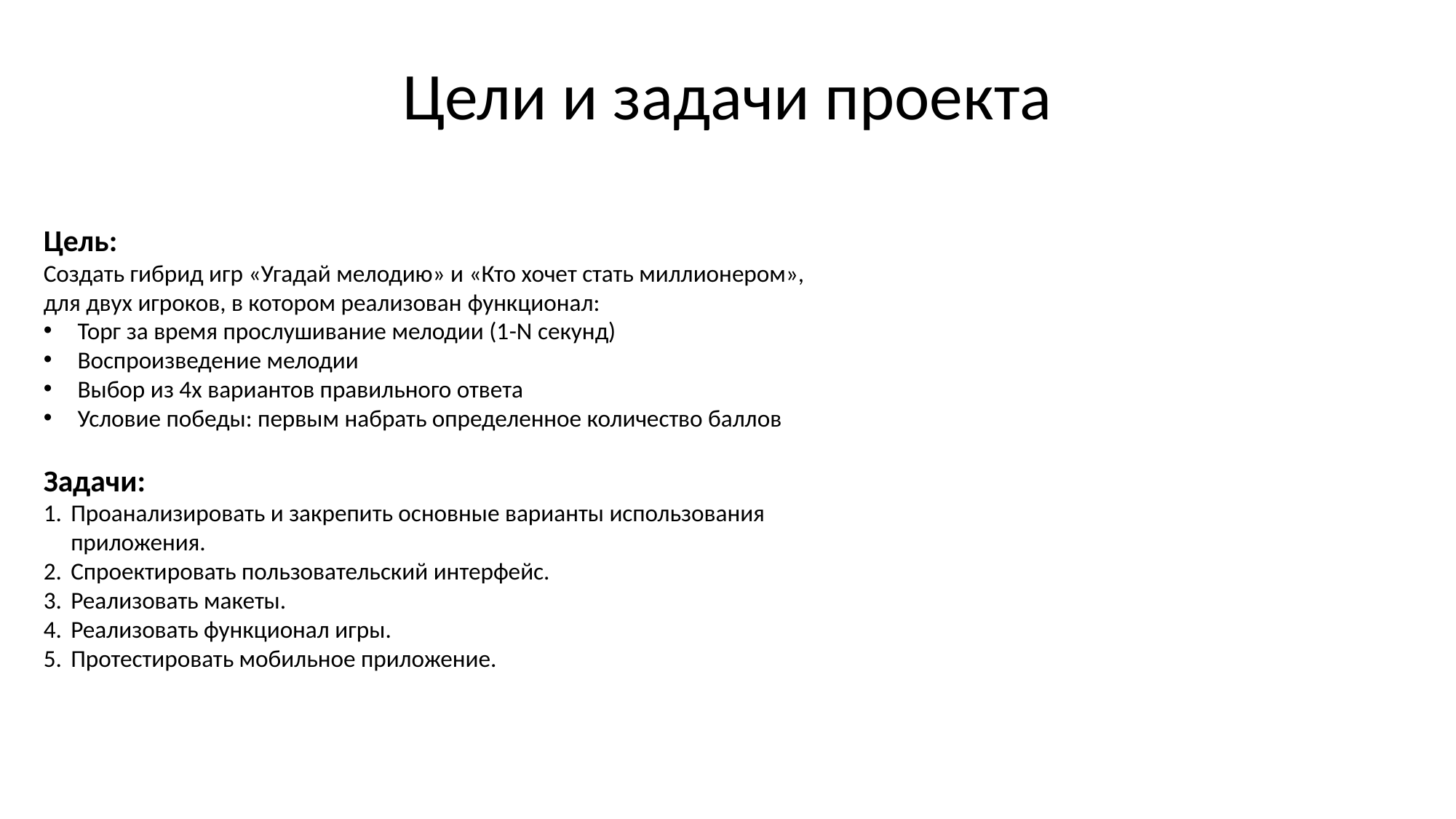

# Цели и задачи проекта
Цель:
Создать гибрид игр «Угадай мелодию» и «Кто хочет стать миллионером», для двух игроков, в котором реализован функционал: ­
Торг за время прослушивание мелодии (1­-N секунд) ­
Воспроизведение мелодии
Выбор из 4­х вариантов правильного ответа
Условие победы: первым набрать определенное количество баллов

Задачи:
Проанализировать и закрепить основные варианты использования приложения.
Спроектировать пользовательский интерфейс.
Реализовать макеты.
Реализовать функционал игры.
Протестировать мобильное приложение.